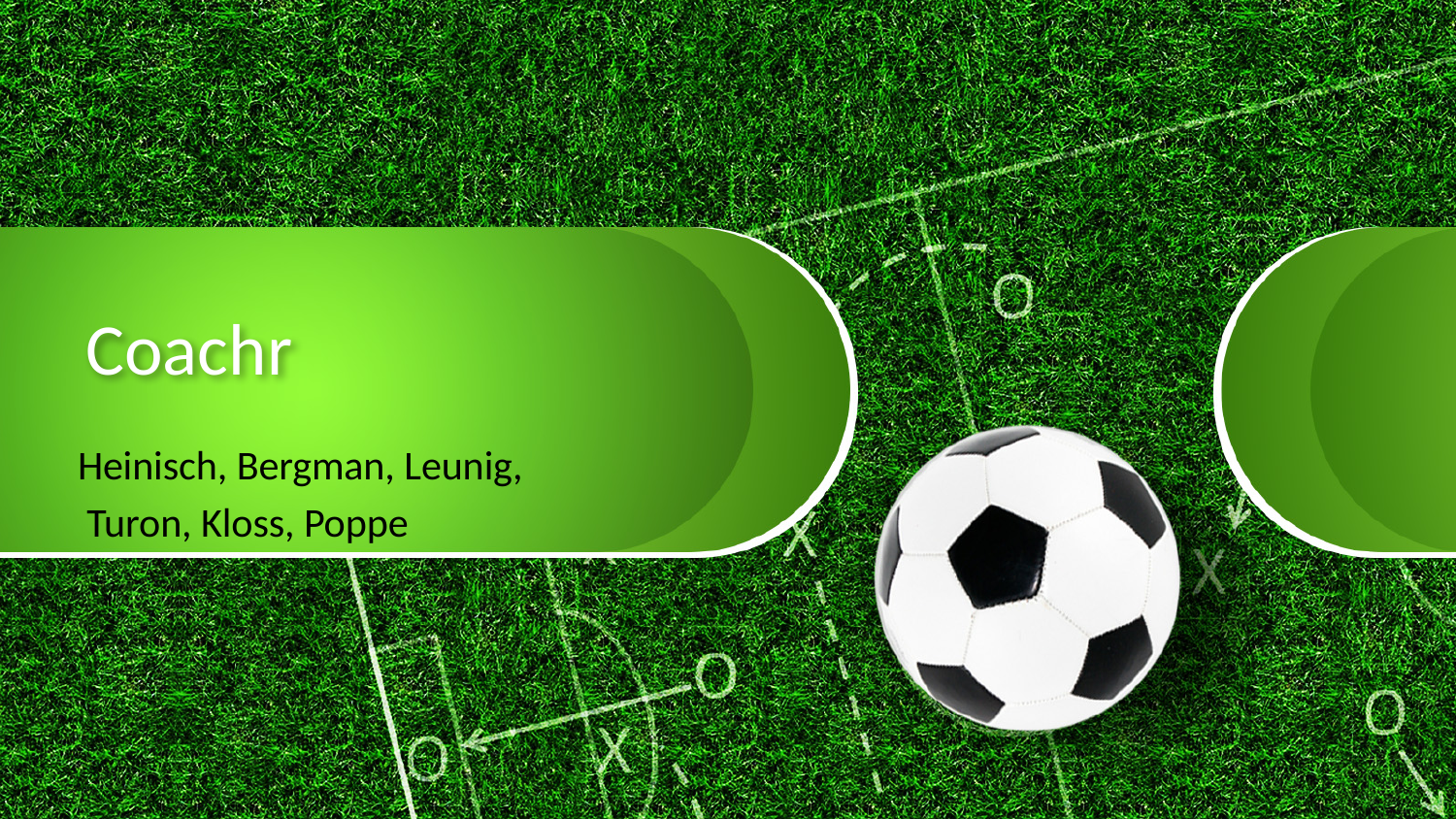

# Coachr
Heinisch, Bergman, Leunig,
 Turon, Kloss, Poppe